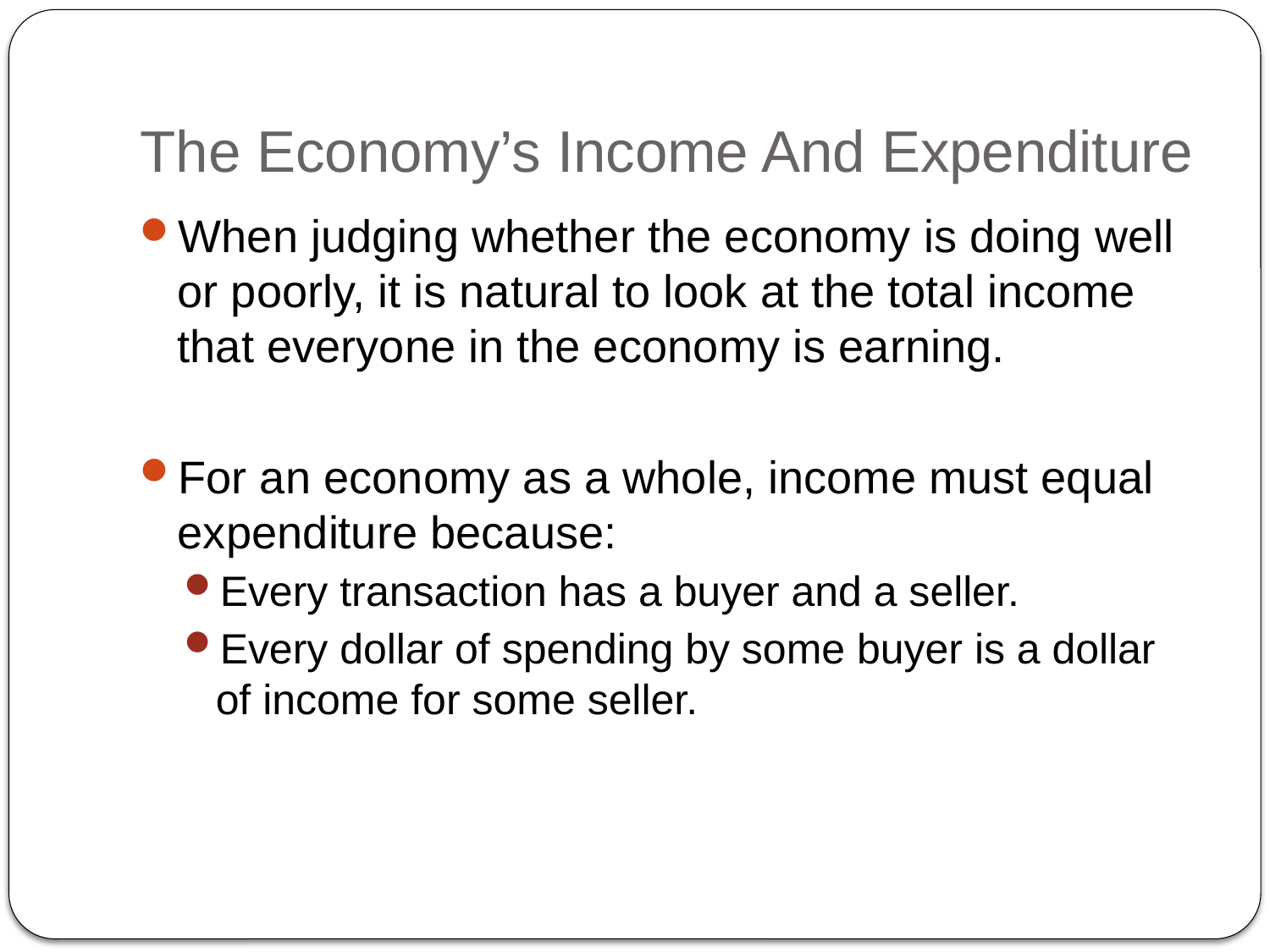

# The Economy’s Income And Expenditure
When judging whether the economy is doing well or poorly, it is natural to look at the total income that everyone in the economy is earning.

For an economy as a whole, income must equal expenditure because:
Every transaction has a buyer and a seller.
Every dollar of spending by some buyer is a dollar of income for some seller.